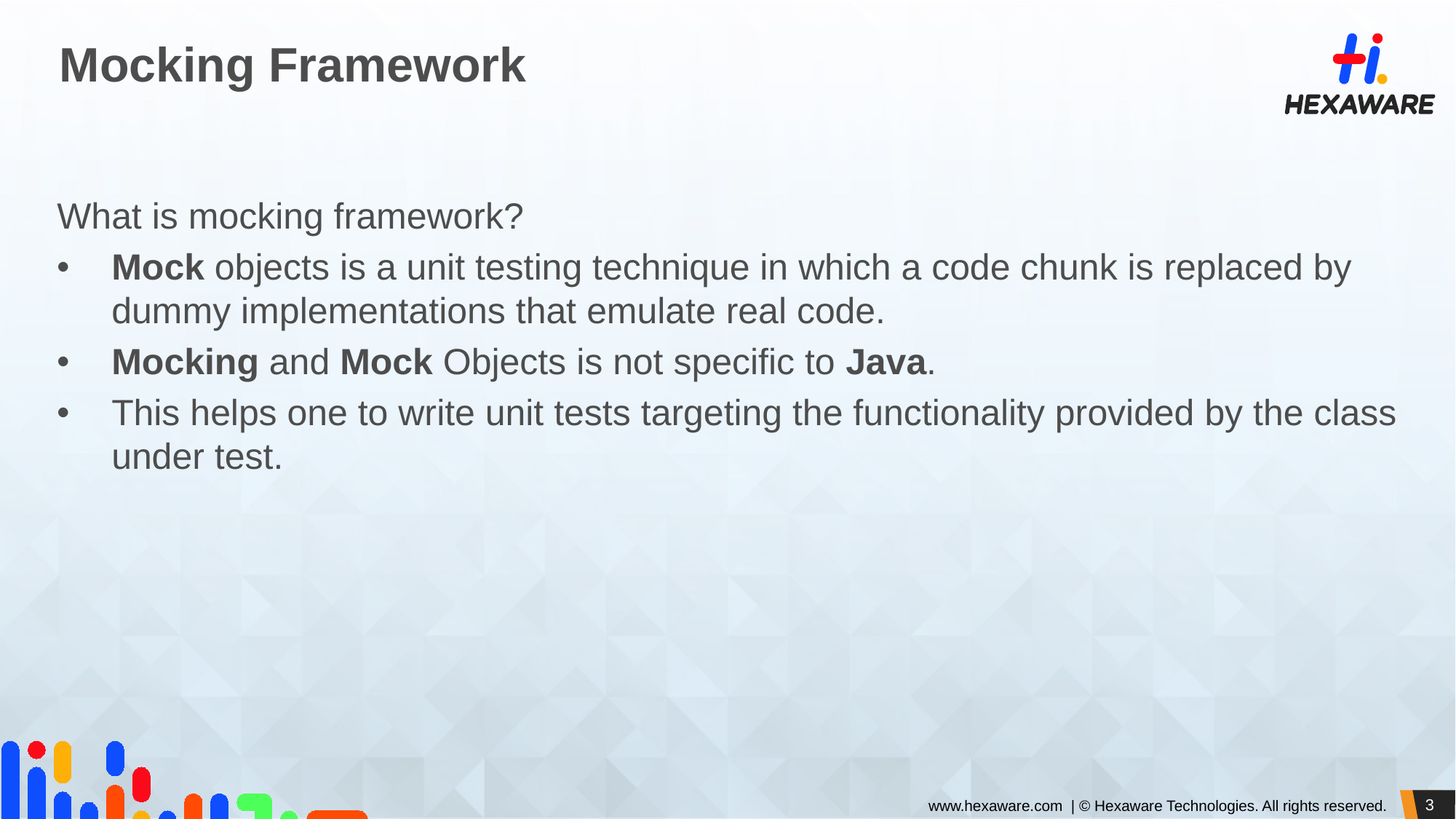

# Mocking Framework
What is mocking framework?
Mock objects is a unit testing technique in which a code chunk is replaced by dummy implementations that emulate real code.
Mocking and Mock Objects is not specific to Java.
This helps one to write unit tests targeting the functionality provided by the class under test.